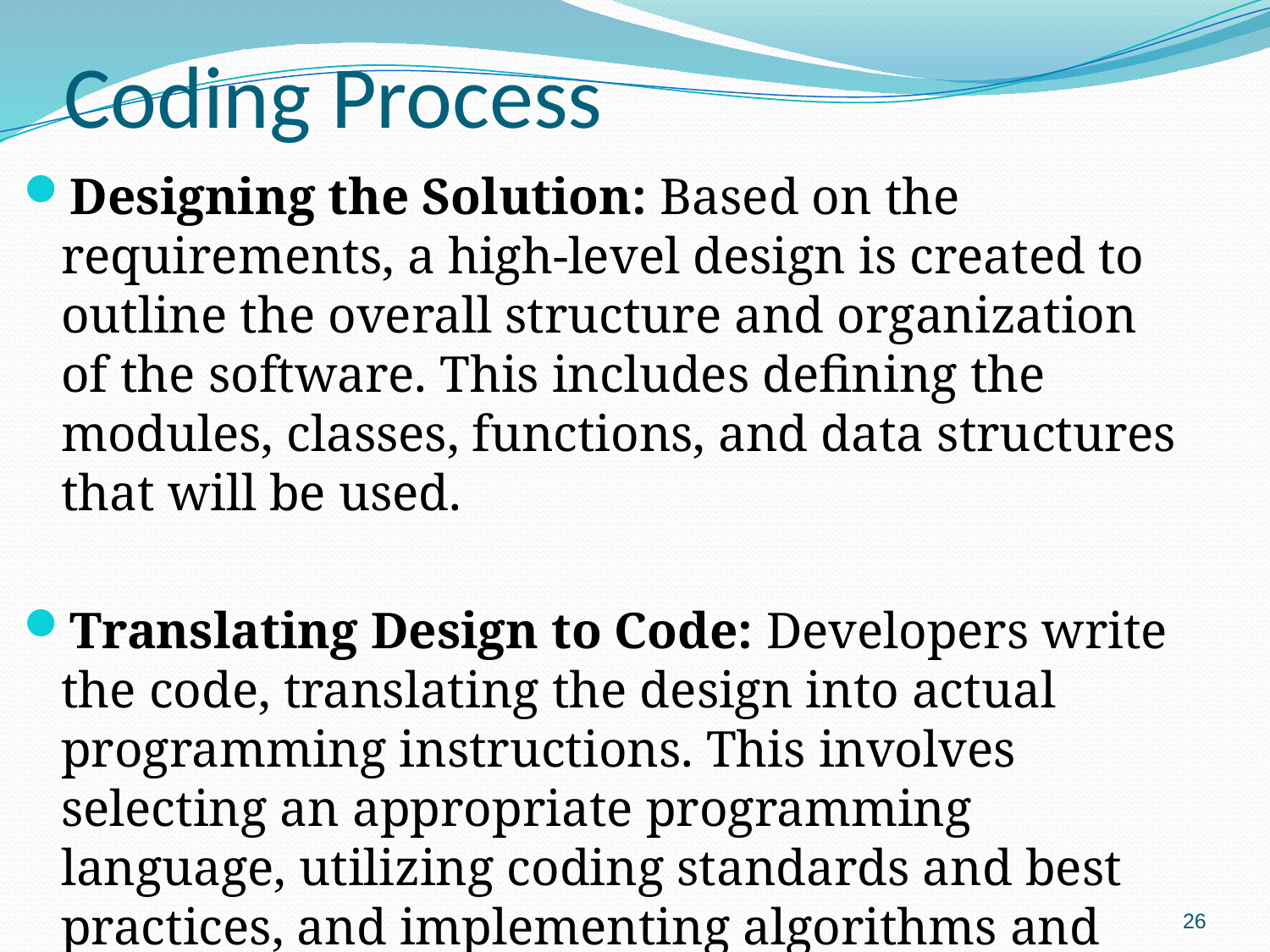

# Coding Process
Designing the Solution: Based on the requirements, a high-level design is created to outline the overall structure and organization of the software. This includes defining the modules, classes, functions, and data structures that will be used.

Translating Design to Code: Developers write the code, translating the design into actual programming instructions. This involves selecting an appropriate programming language, utilizing coding standards and best practices, and implementing algorithms and logic to solve the problem at hand.
26